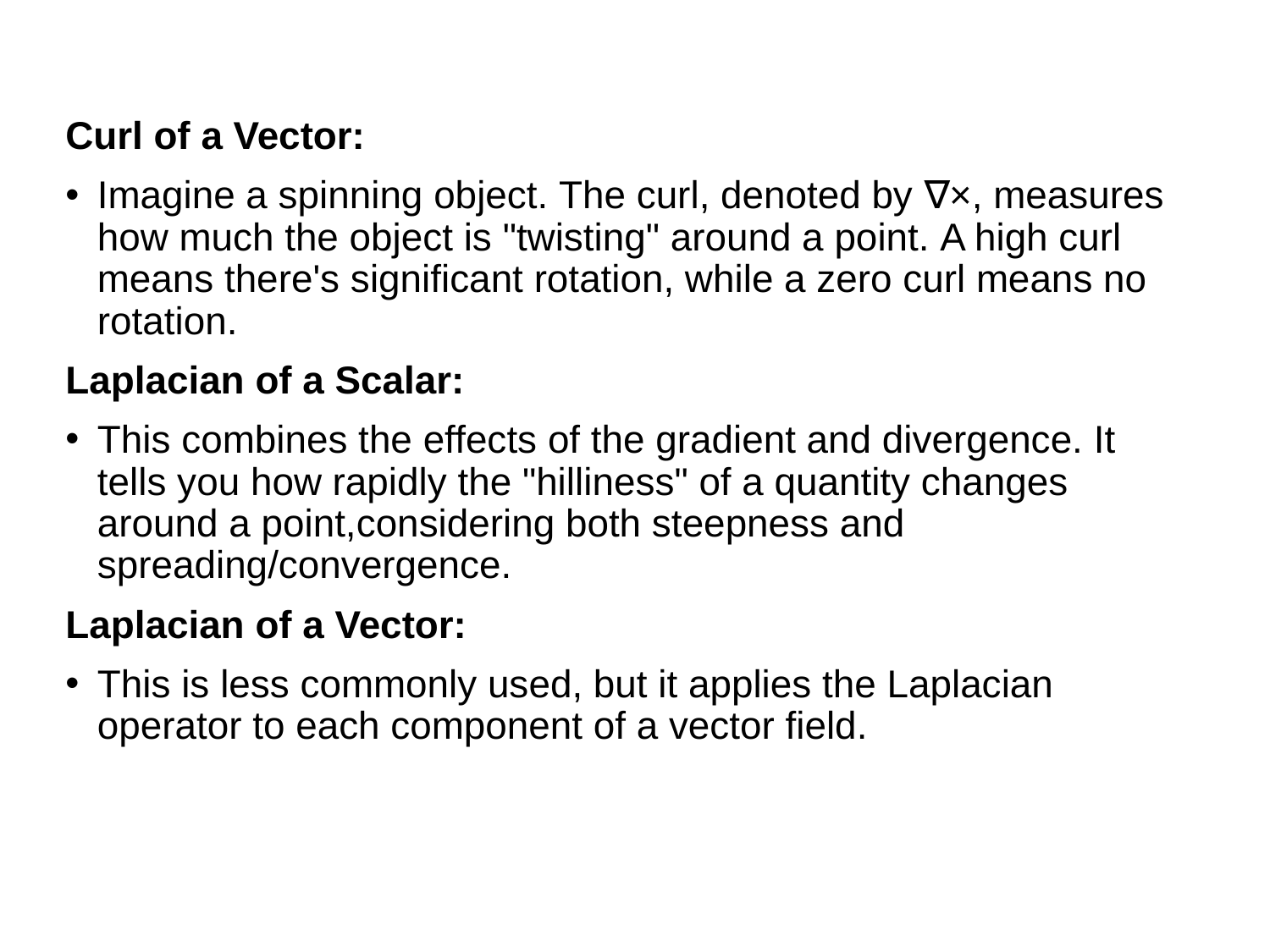

Curl of a Vector:
Imagine a spinning object. The curl, denoted by ∇×, measures how much the object is "twisting" around a point. A high curl means there's significant rotation, while a zero curl means no rotation.
Laplacian of a Scalar:
This combines the effects of the gradient and divergence. It tells you how rapidly the "hilliness" of a quantity changes around a point,considering both steepness and spreading/convergence.
Laplacian of a Vector:
This is less commonly used, but it applies the Laplacian operator to each component of a vector field.